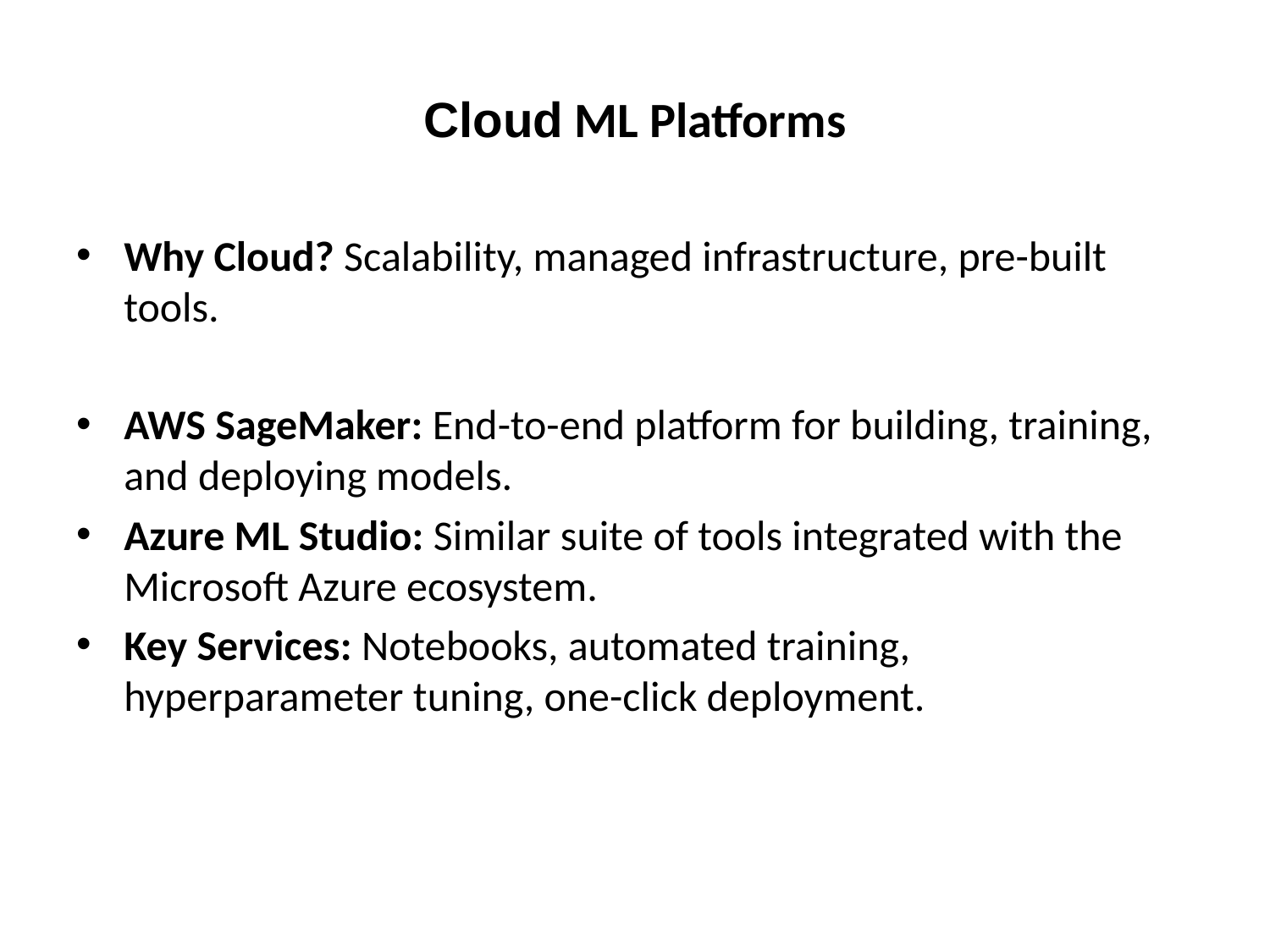

# Cloud ML Platforms
Why Cloud? Scalability, managed infrastructure, pre-built tools.

AWS SageMaker: End-to-end platform for building, training, and deploying models.
Azure ML Studio: Similar suite of tools integrated with the Microsoft Azure ecosystem.
Key Services: Notebooks, automated training, hyperparameter tuning, one-click deployment.